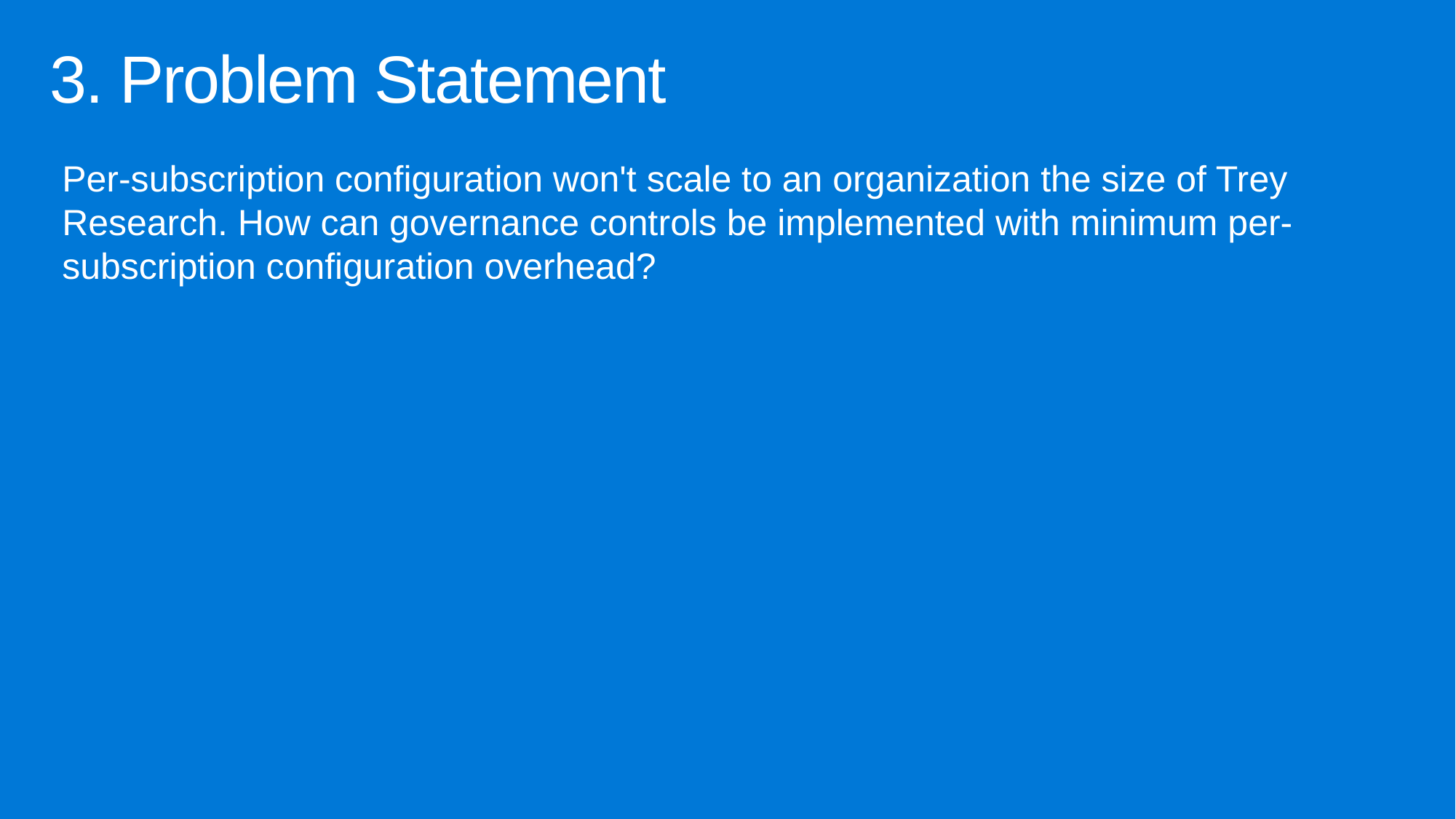

# 3. Problem Statement
Per-subscription configuration won't scale to an organization the size of Trey Research. How can governance controls be implemented with minimum per-subscription configuration overhead?